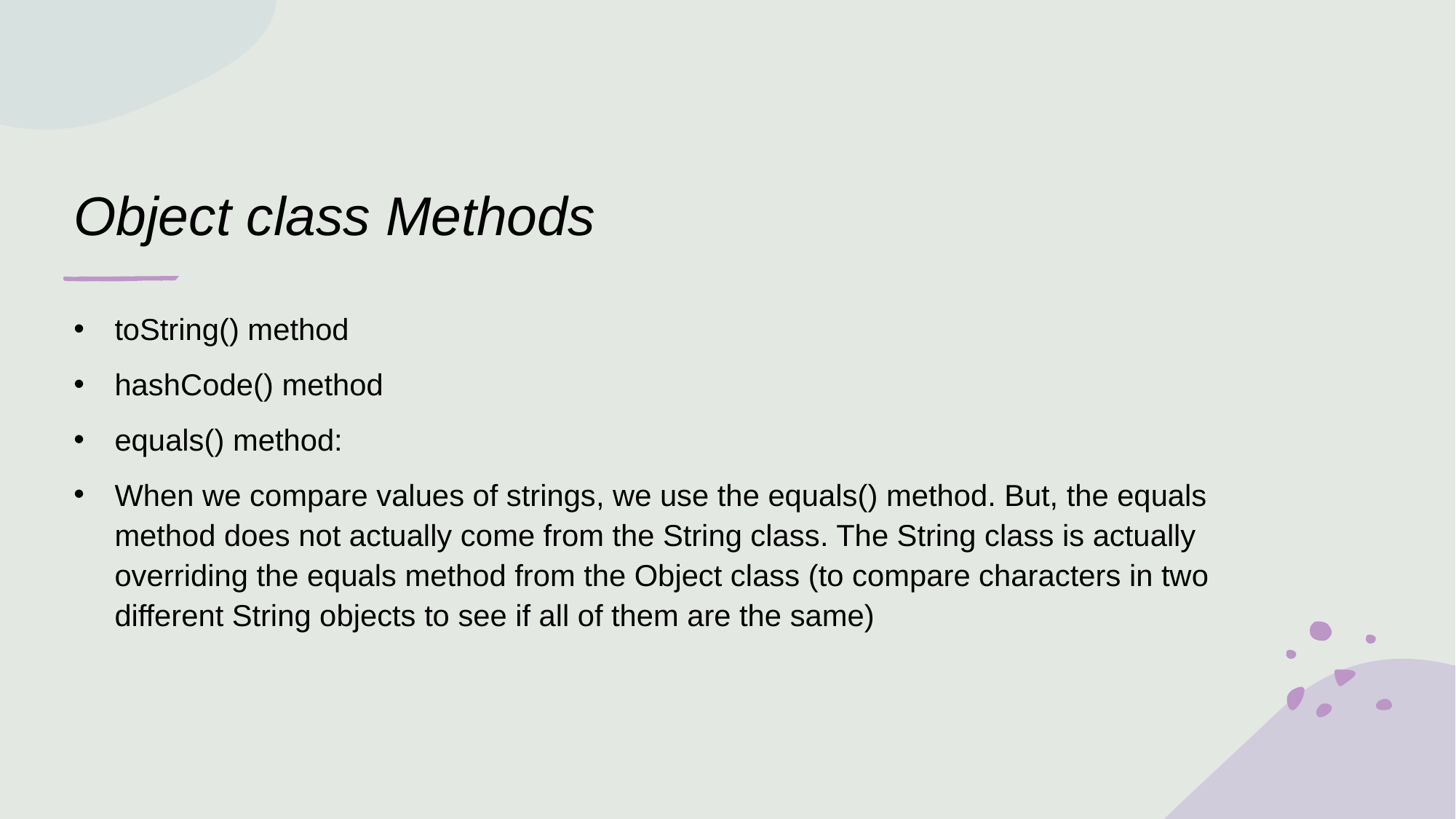

# Object class Methods
toString() method
hashCode() method
equals() method:
When we compare values of strings, we use the equals() method. But, the equals method does not actually come from the String class. The String class is actually overriding the equals method from the Object class (to compare characters in two different String objects to see if all of them are the same)